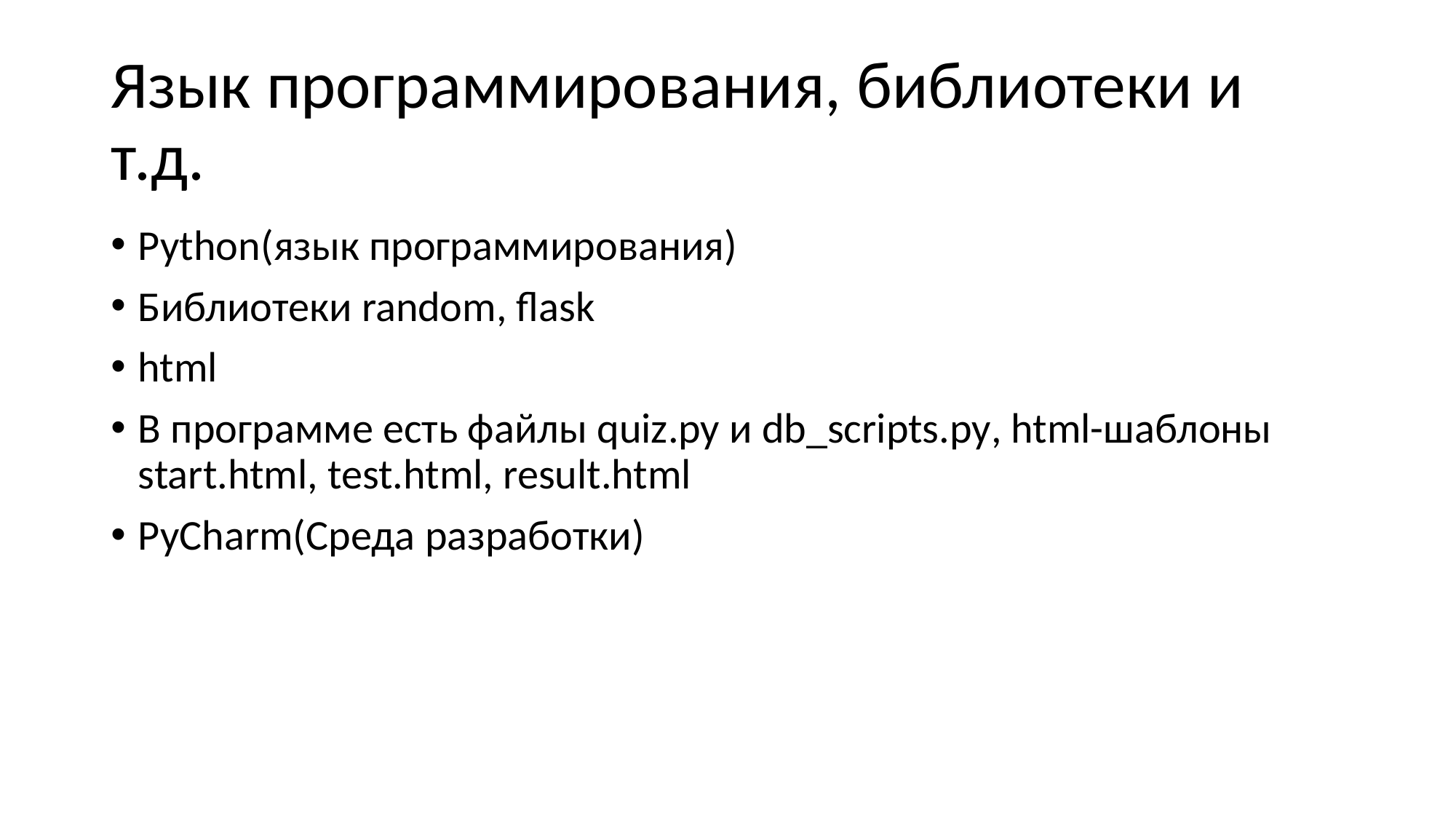

# Язык программирования, библиотеки и т.д.
Python(язык программирования)
Библиотеки random, flask
html
В программе есть файлы quiz.py и db_scripts.py, html-шаблоны start.html, test.html, result.html
PyCharm(Среда разработки)